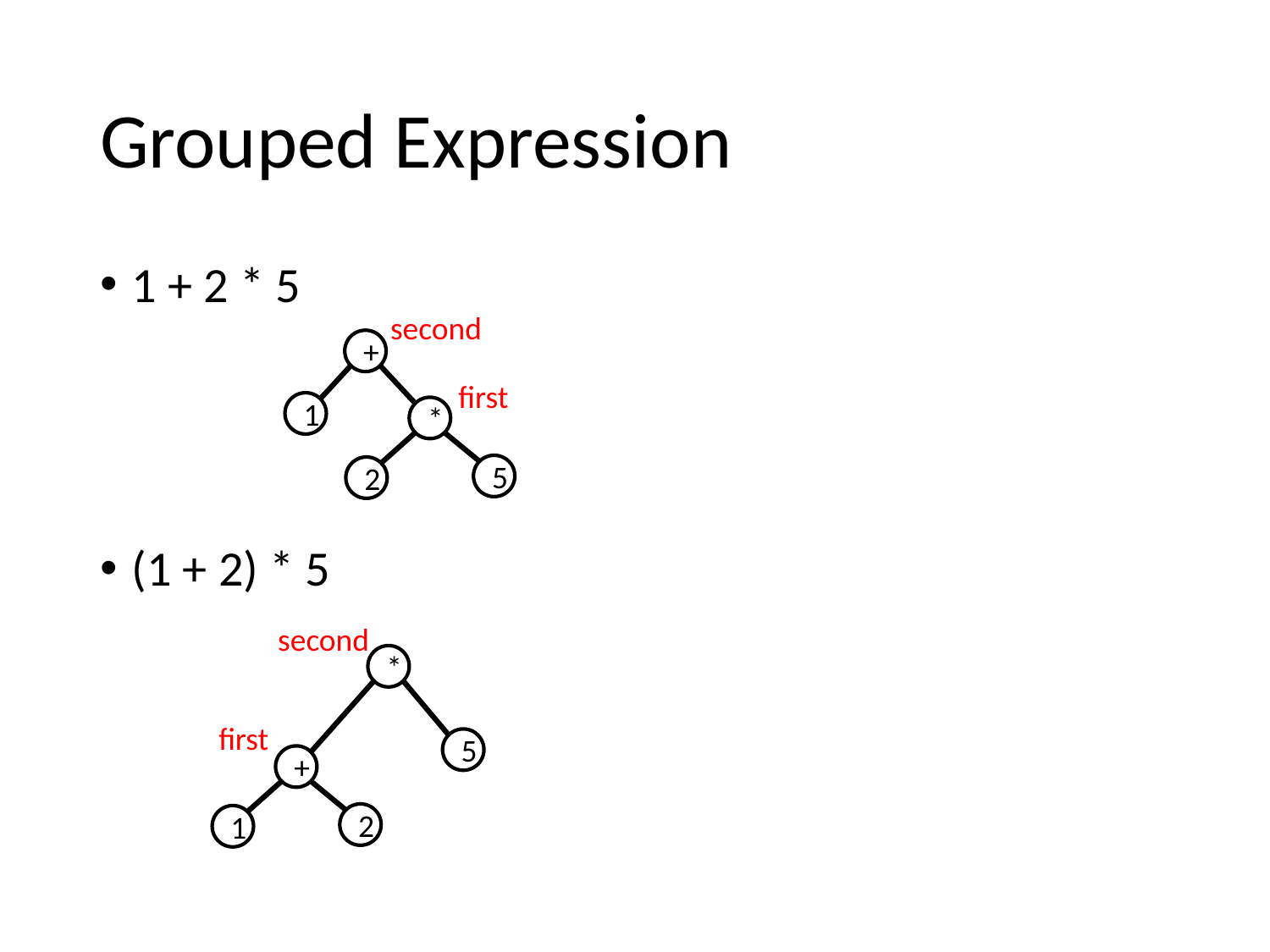

# Grouped Expression
1 + 2 * 5

(1 + 2) * 5
second
+
first
1
*
5
2
second
*
first
5
+
2
1